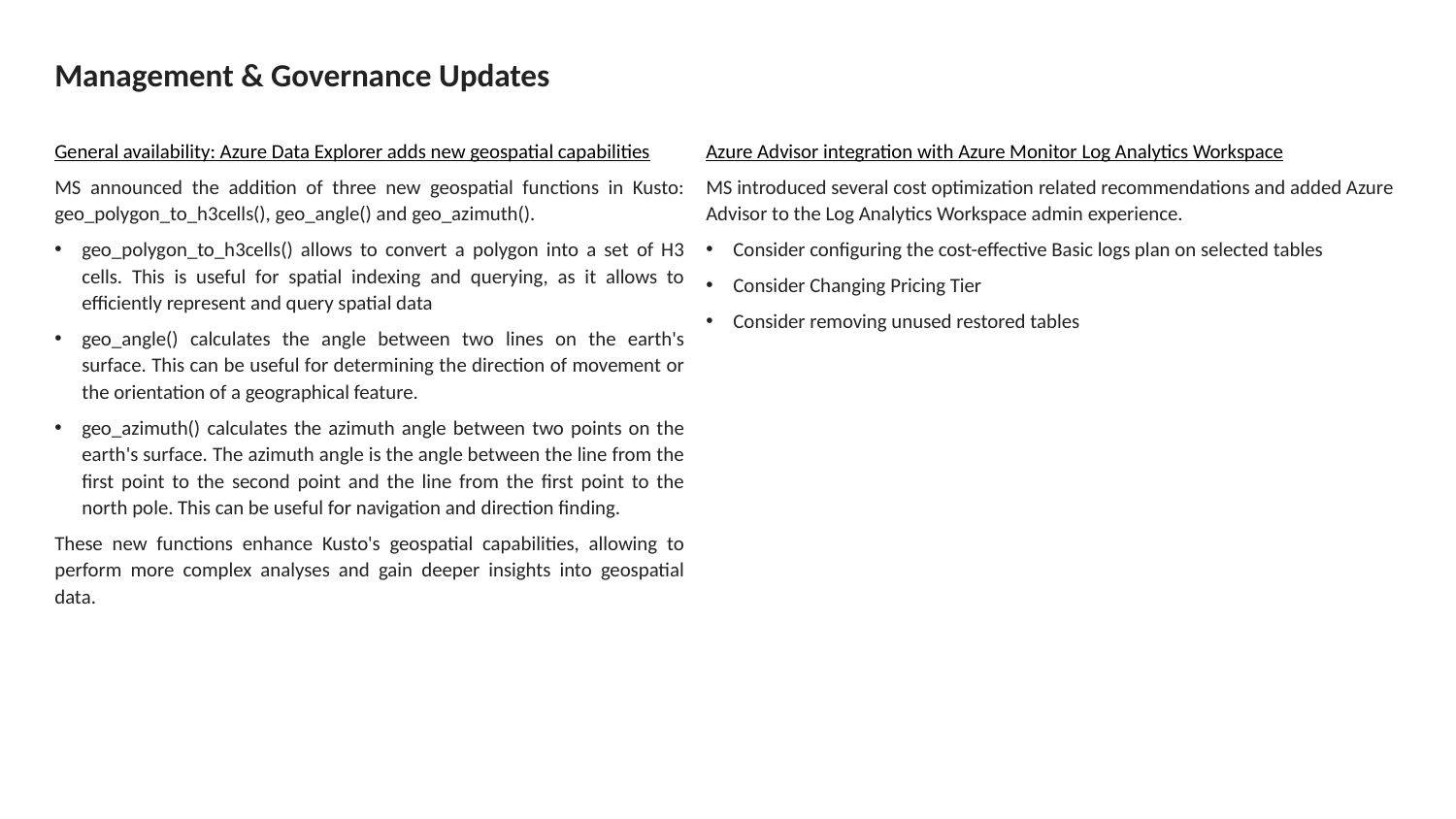

# Management & Governance Updates
General availability: Azure Data Explorer adds new geospatial capabilities
MS announced the addition of three new geospatial functions in Kusto: geo_polygon_to_h3cells(), geo_angle() and geo_azimuth().
geo_polygon_to_h3cells() allows to convert a polygon into a set of H3 cells. This is useful for spatial indexing and querying, as it allows to efficiently represent and query spatial data
geo_angle() calculates the angle between two lines on the earth's surface. This can be useful for determining the direction of movement or the orientation of a geographical feature.
geo_azimuth() calculates the azimuth angle between two points on the earth's surface. The azimuth angle is the angle between the line from the first point to the second point and the line from the first point to the north pole. This can be useful for navigation and direction finding.
These new functions enhance Kusto's geospatial capabilities, allowing to perform more complex analyses and gain deeper insights into geospatial data.
Azure Advisor integration with Azure Monitor Log Analytics Workspace
MS introduced several cost optimization related recommendations and added Azure Advisor to the Log Analytics Workspace admin experience.
Consider configuring the cost-effective Basic logs plan on selected tables
Consider Changing Pricing Tier
Consider removing unused restored tables